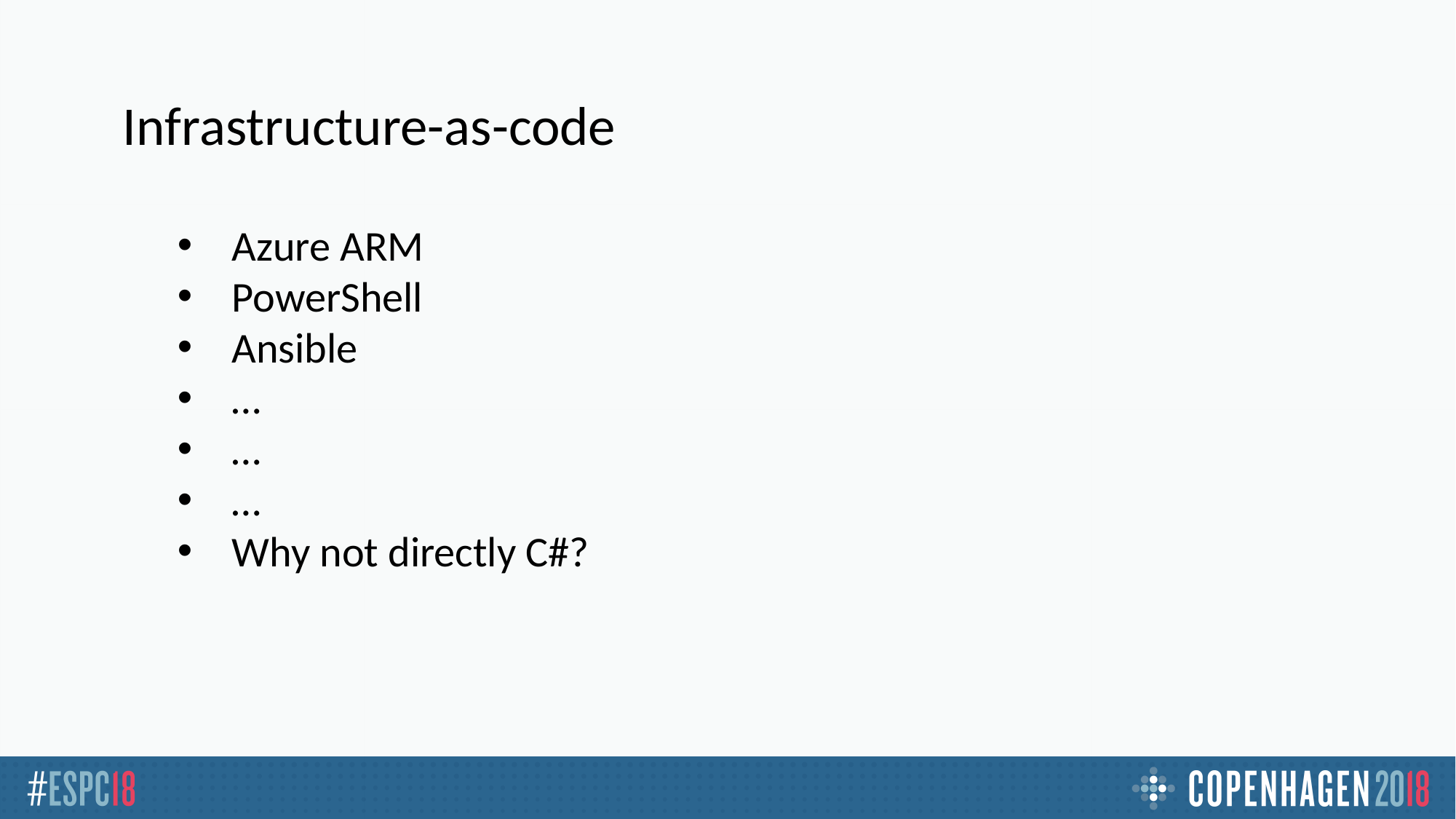

Infrastructure-as-code

Azure ARM
PowerShell
Ansible
…
…
…
Why not directly C#?